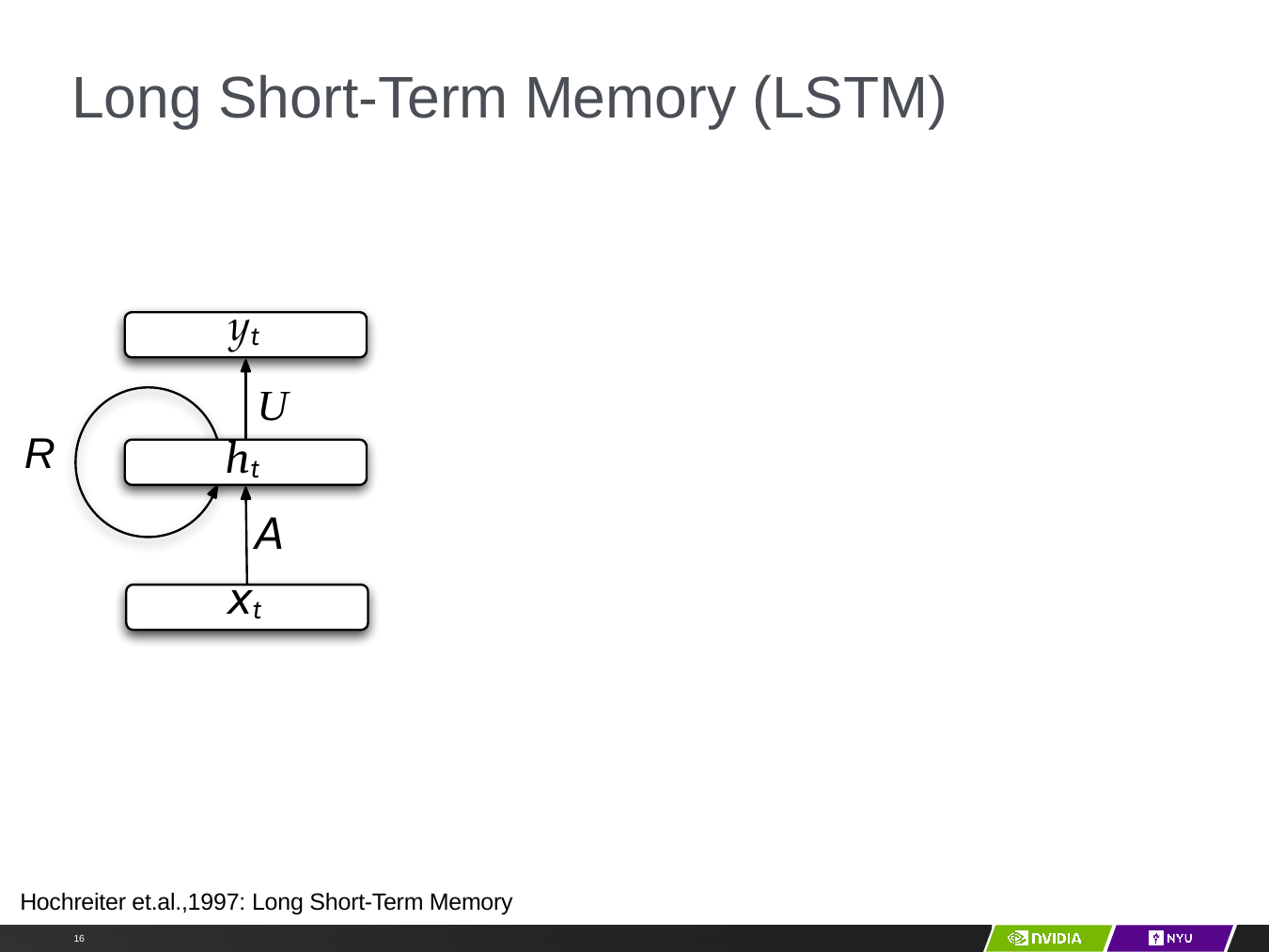

# Long Short-Term Memory (LSTM)
yt
U

R
ht

A
xt

Hochreiter et.al.,1997: Long Short-Term Memory